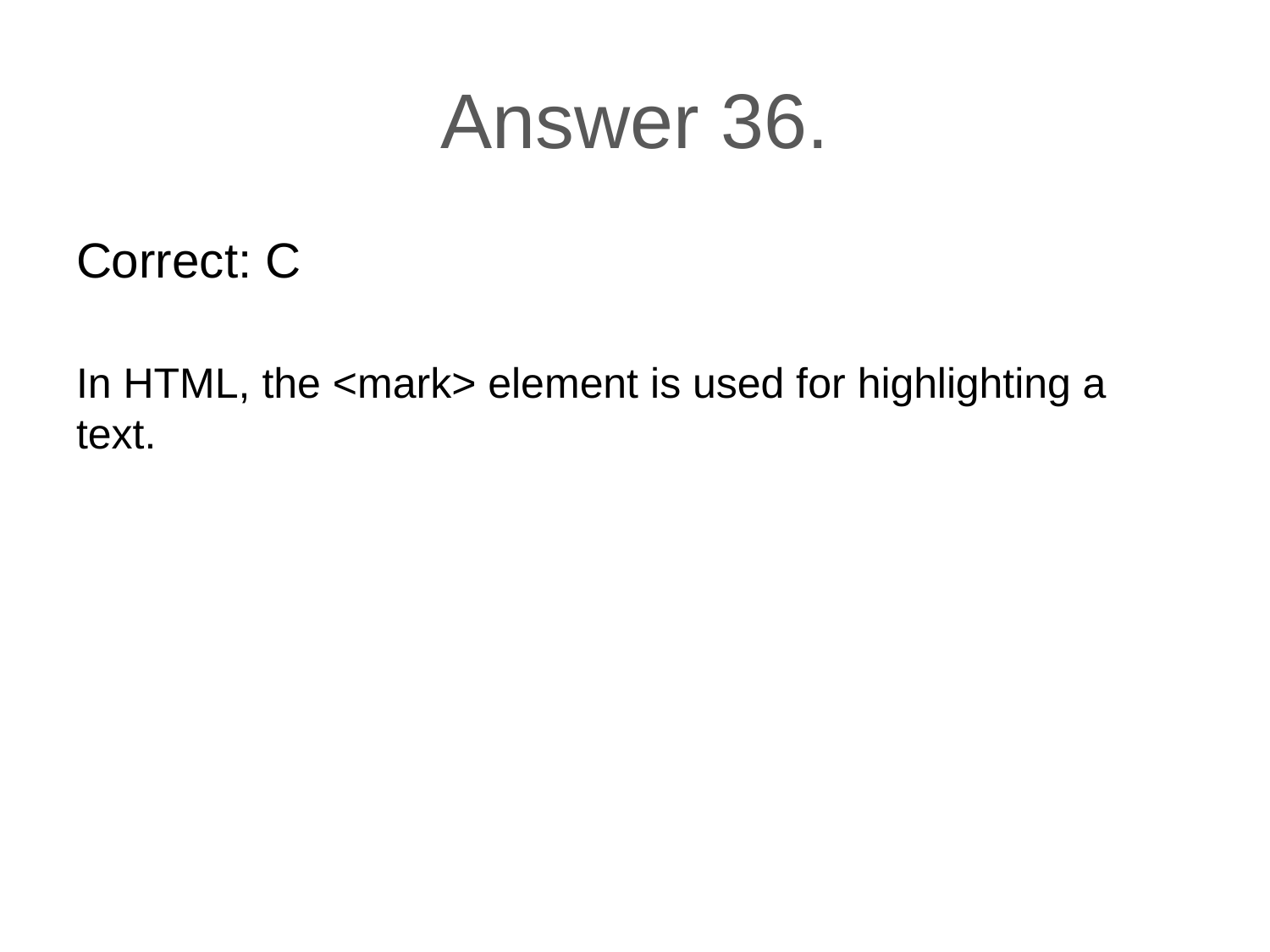

# Answer 36.
Correct: C

In HTML, the <mark> element is used for highlighting a text.